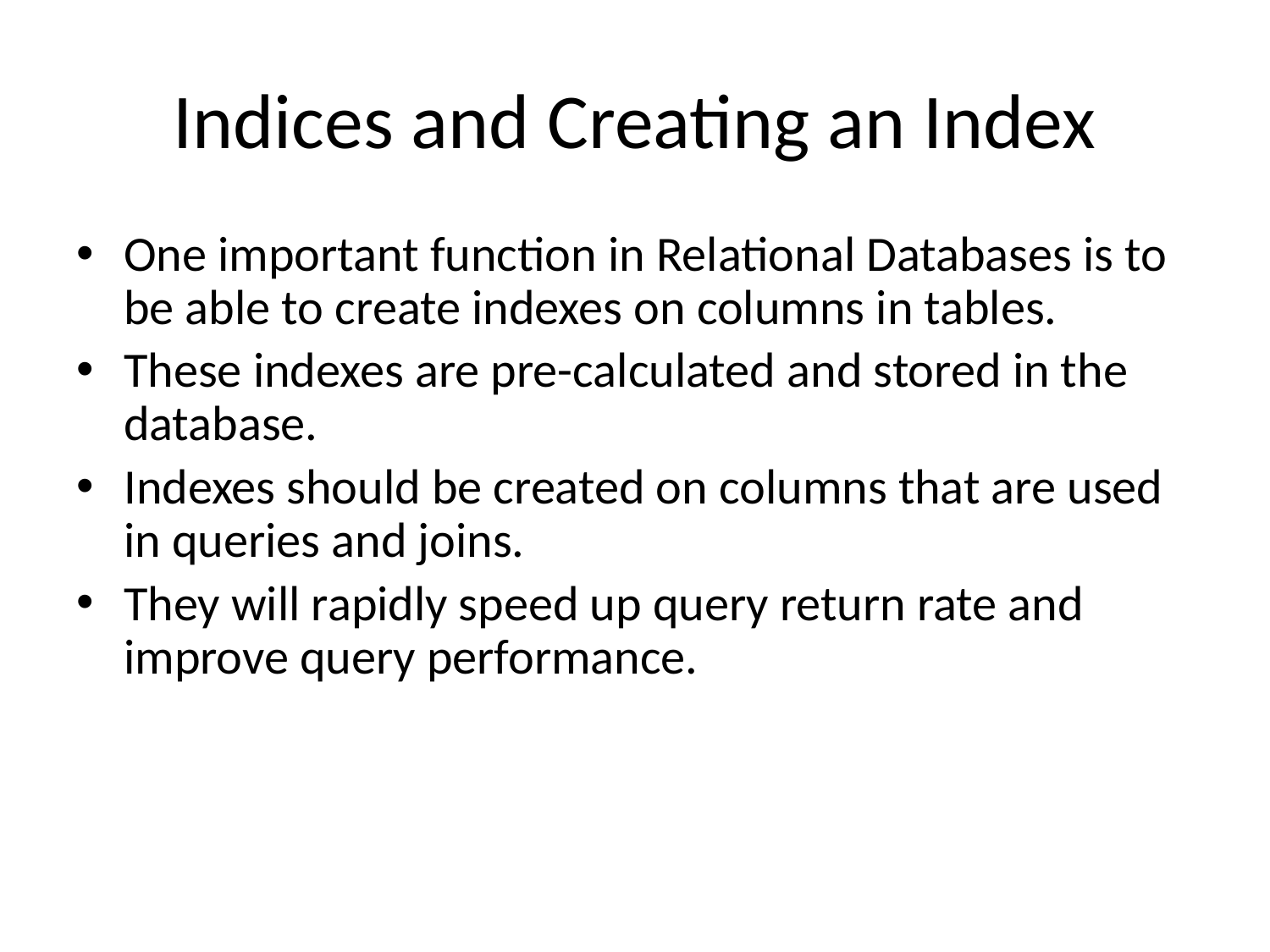

# Indices and Creating an Index
One important function in Relational Databases is to be able to create indexes on columns in tables.
These indexes are pre-calculated and stored in the database.
Indexes should be created on columns that are used in queries and joins.
They will rapidly speed up query return rate and improve query performance.